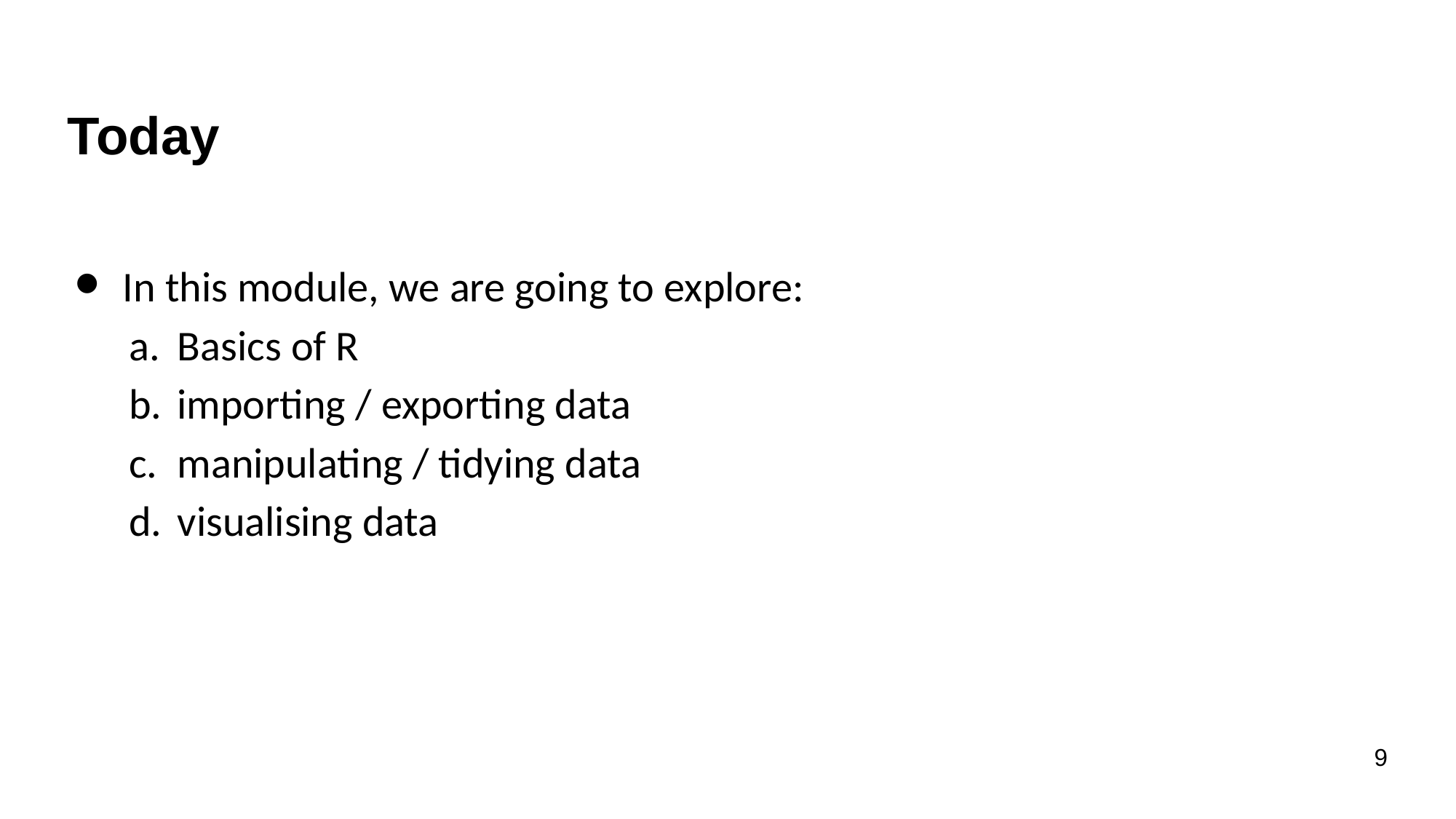

# Today
In this module, we are going to explore:
Basics of R
importing / exporting data
manipulating / tidying data
visualising data

9